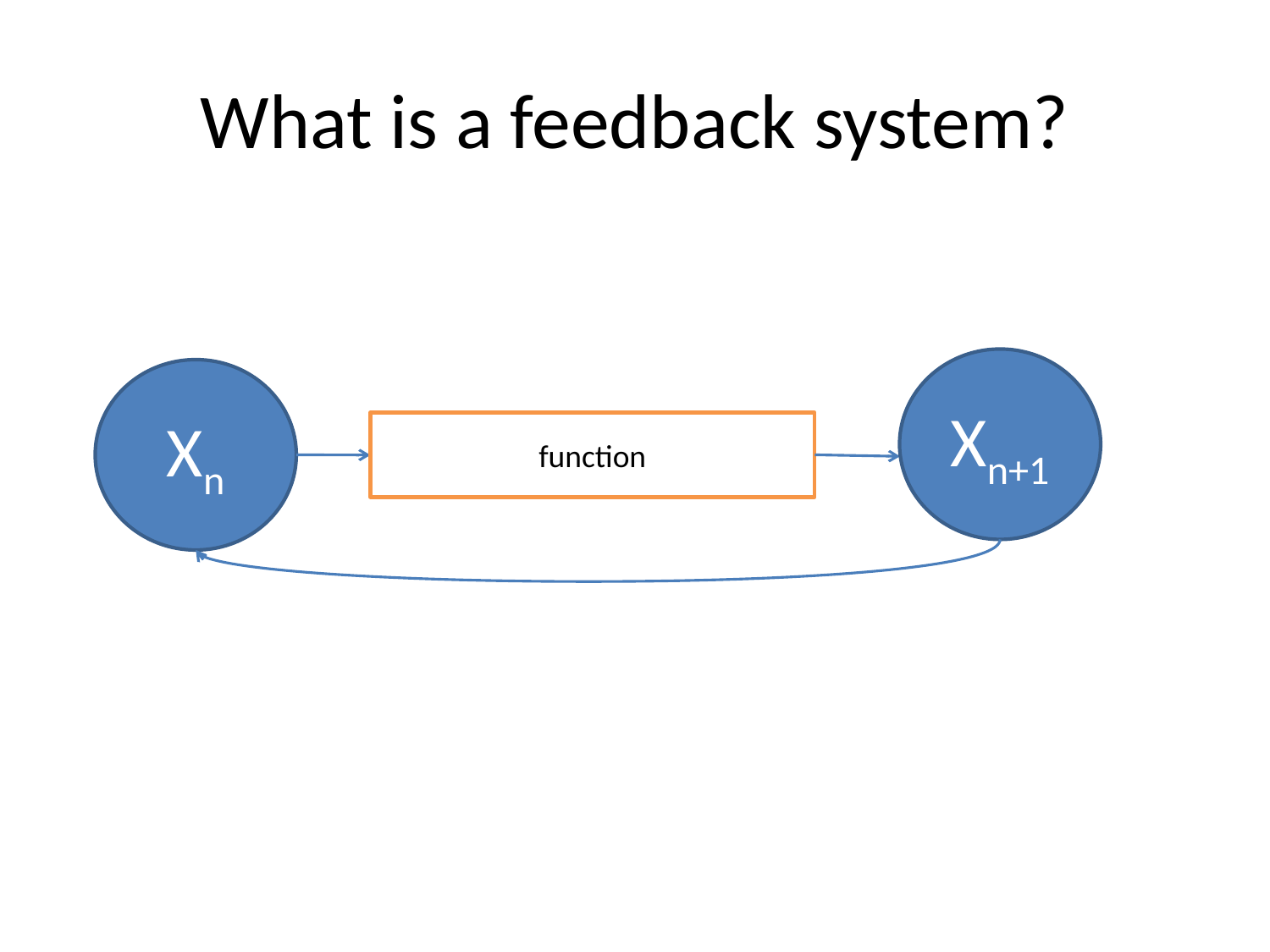

# What is a feedback system?
Xn+1
Xn
function